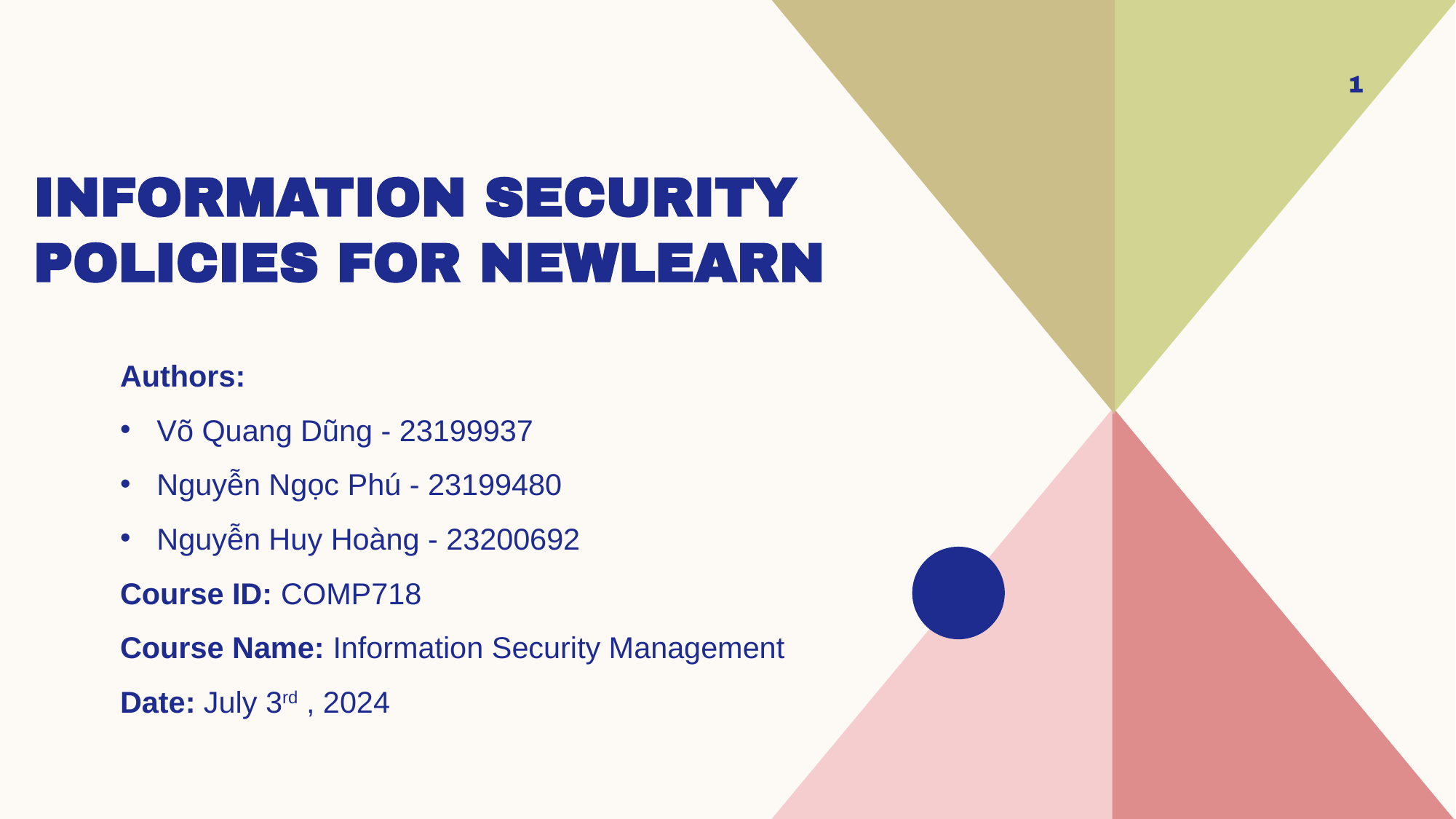

1
# Information Security Policies for NewLearn
Authors:
Võ Quang Dũng - 23199937
Nguyễn Ngọc Phú - 23199480
Nguyễn Huy Hoàng - 23200692
Course ID: COMP718
Course Name: Information Security Management
Date: July 3rd , 2024